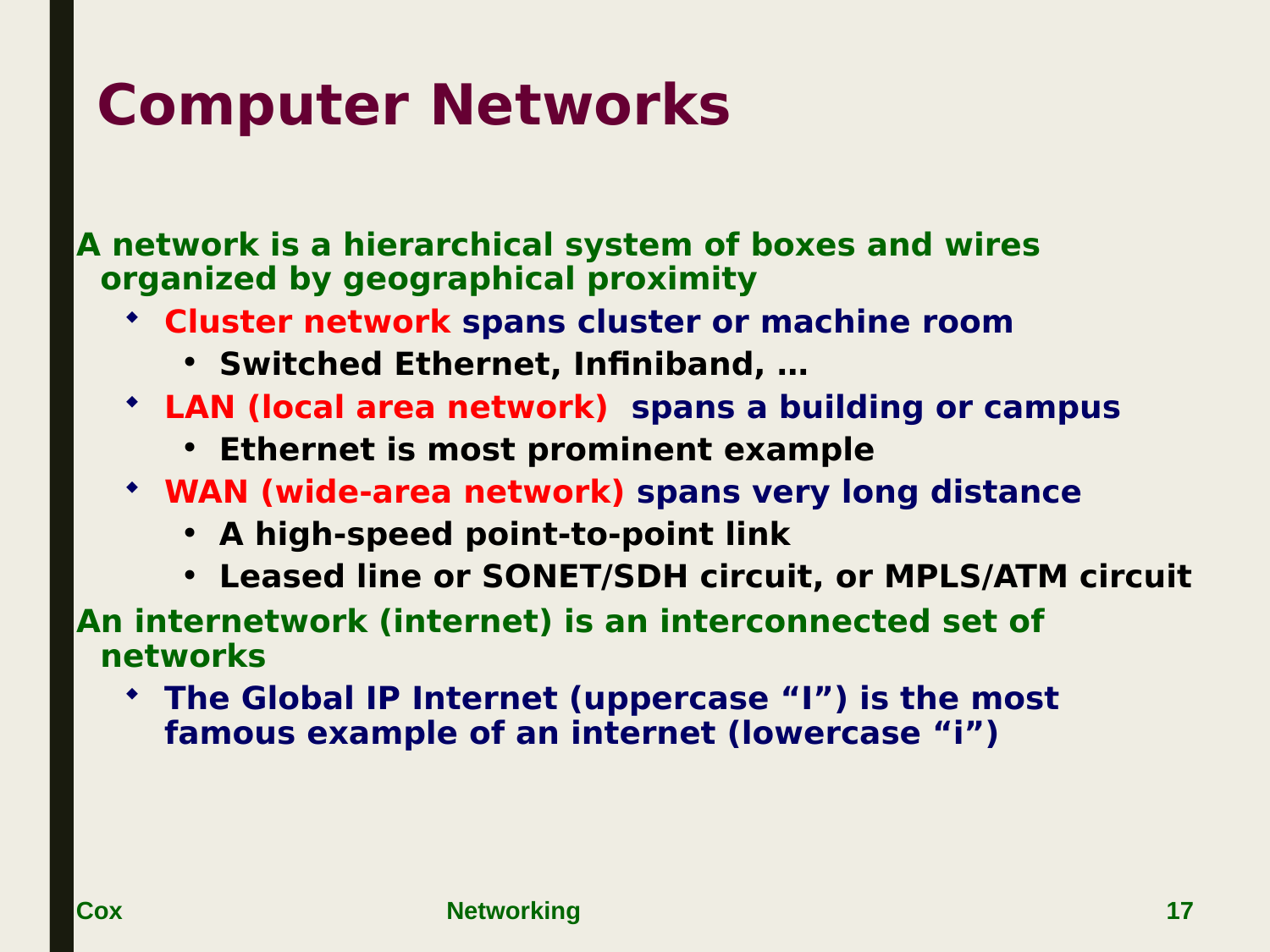

Computer Networks
A network is a hierarchical system of boxes and wires organized by geographical proximity
Cluster network spans cluster or machine room
Switched Ethernet, Infiniband, …
LAN (local area network)  spans a building or campus
Ethernet is most prominent example
WAN (wide-area network) spans very long distance
A high-speed point-to-point link
Leased line or SONET/SDH circuit, or MPLS/ATM circuit
An internetwork (internet) is an interconnected set of networks
The Global IP Internet (uppercase “I”) is the most famous example of an internet (lowercase “i”)
Cox
Networking
17